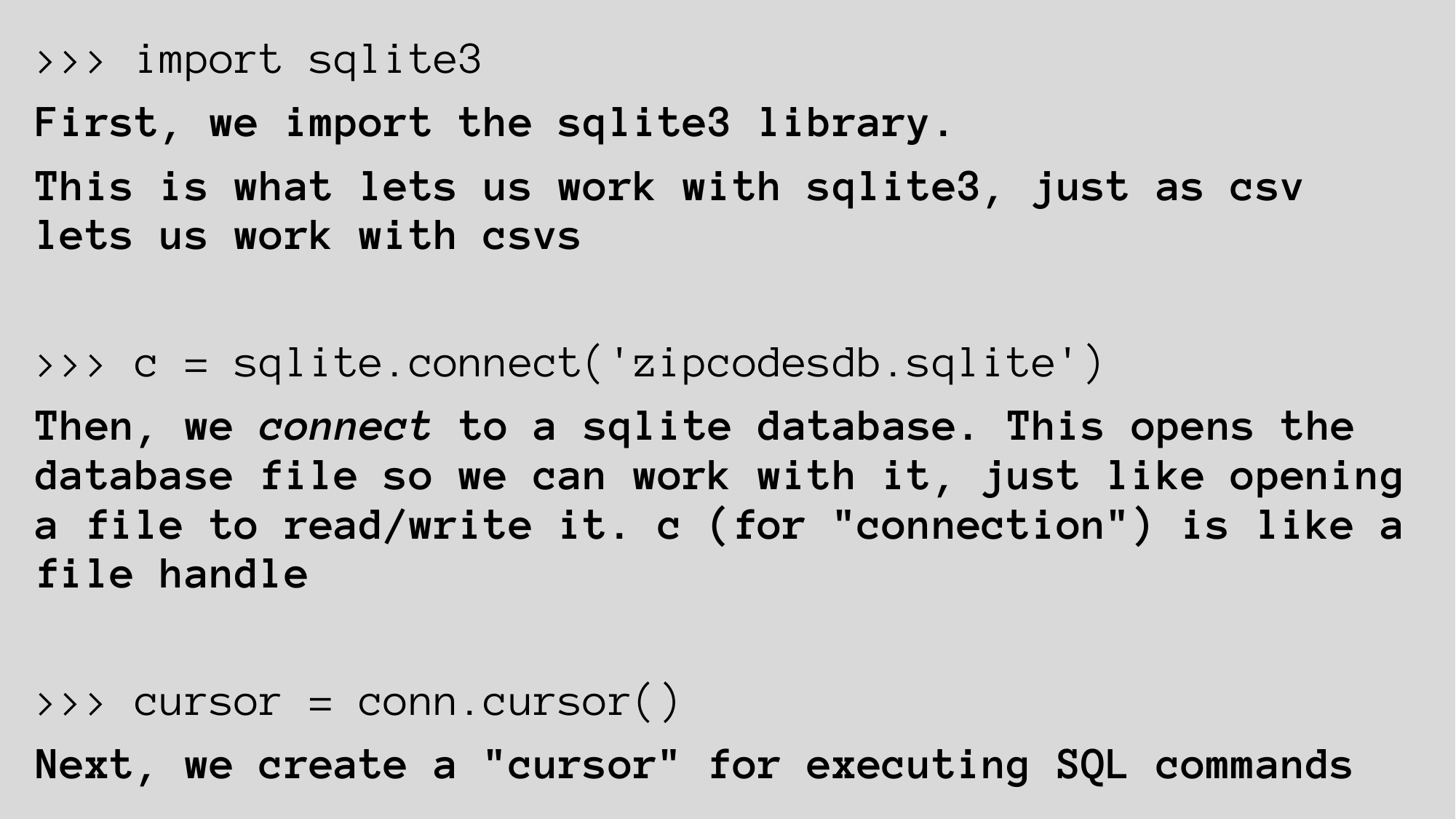

>>> import sqlite3
First, we import the sqlite3 library.
This is what lets us work with sqlite3, just as csv lets us work with csvs

>>> c = sqlite.connect('zipcodesdb.sqlite')
Then, we connect to a sqlite database. This opens the database file so we can work with it, just like opening a file to read/write it. c (for "connection") is like a file handle

>>> cursor = conn.cursor()
Next, we create a "cursor" for executing SQL commands